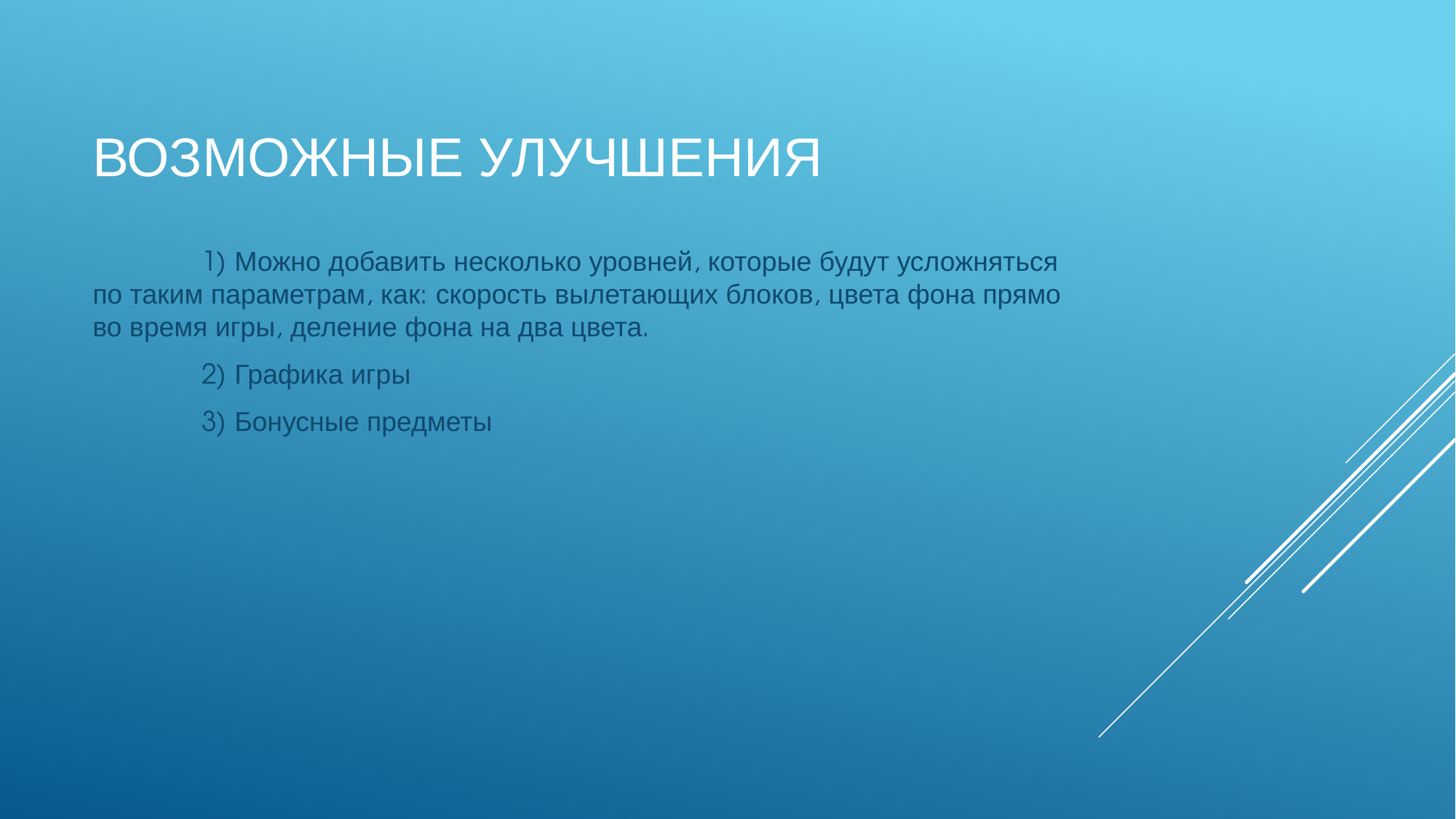

# Возможные улучшения
	1) Можно добавить несколько уровней, которые будут усложняться по таким параметрам, как: скорость вылетающих блоков, цвета фона прямо во время игры, деление фона на два цвета.
	2) Графика игры
	3) Бонусные предметы